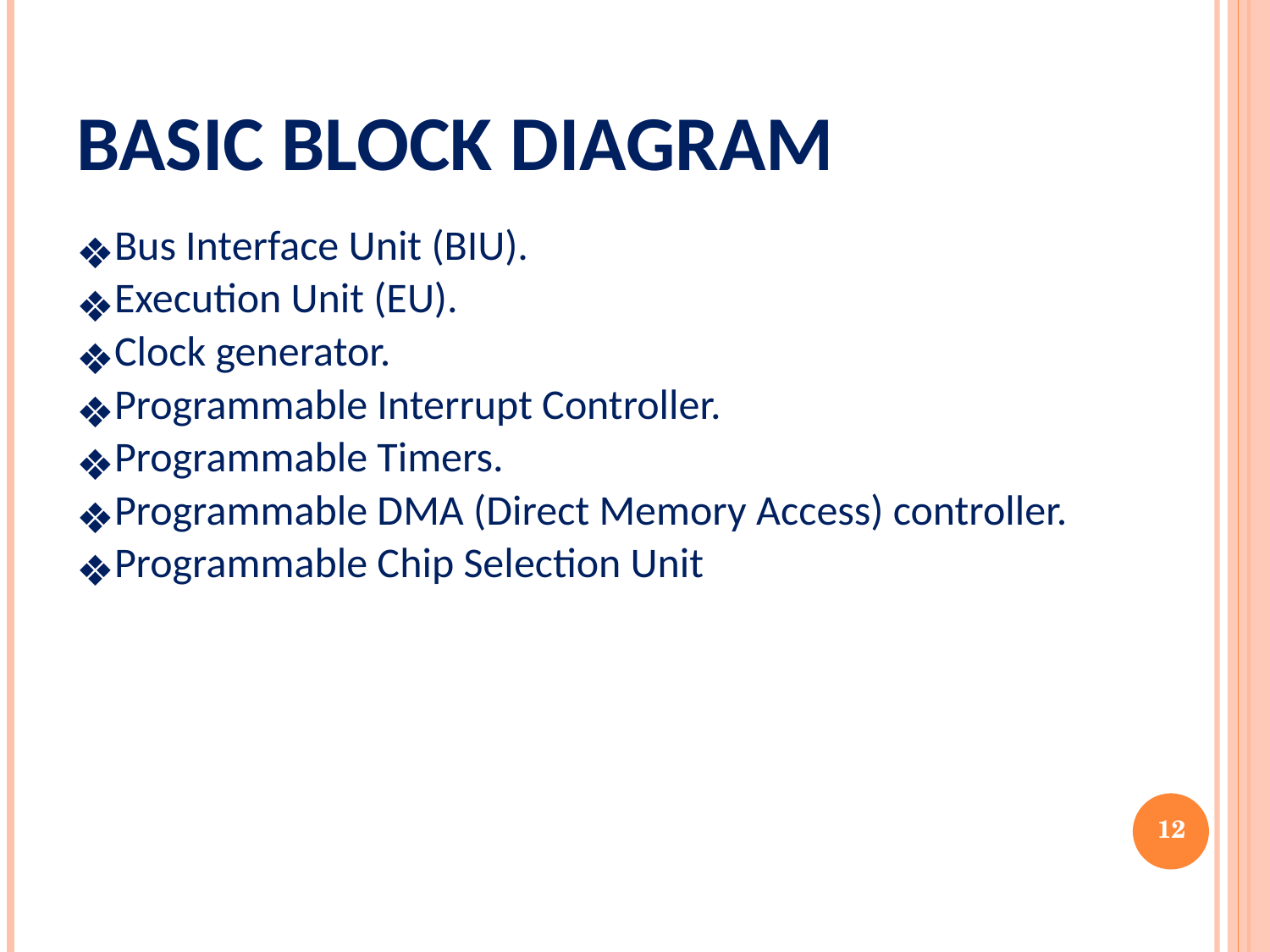

# Basic block diagram
Bus Interface Unit (BIU).
Execution Unit (EU).
Clock generator.
Programmable Interrupt Controller.
Programmable Timers.
Programmable DMA (Direct Memory Access) controller.
Programmable Chip Selection Unit
12